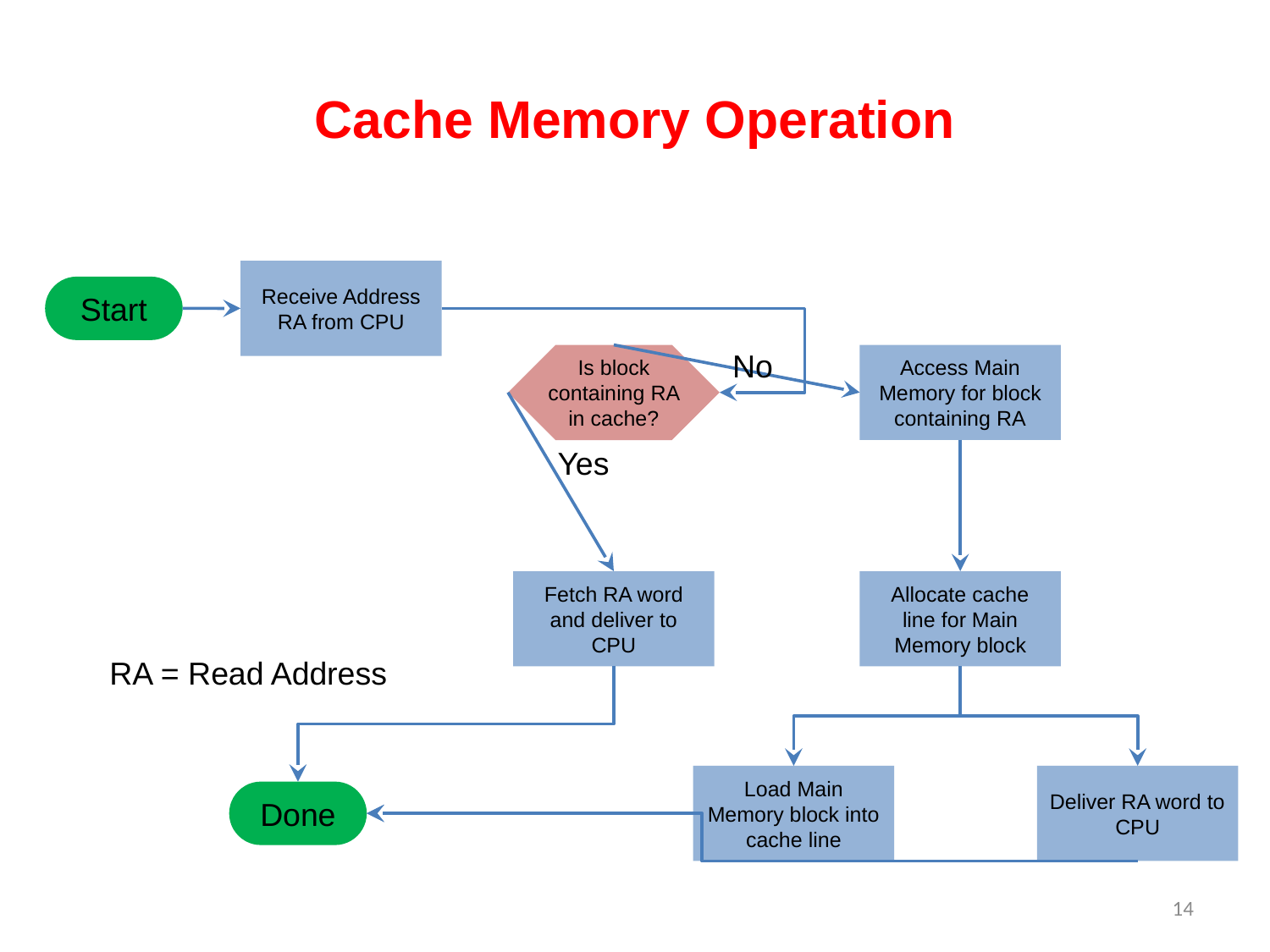

# Cache Memory Operation
Receive Address RA from CPU
Start
No
Is block containing RA in cache?
Access Main Memory for block containing RA
Yes
Fetch RA word and deliver to CPU
Allocate cache line for Main Memory block
RA = Read Address
Load Main Memory block into cache line
Deliver RA word to CPU
Done
14